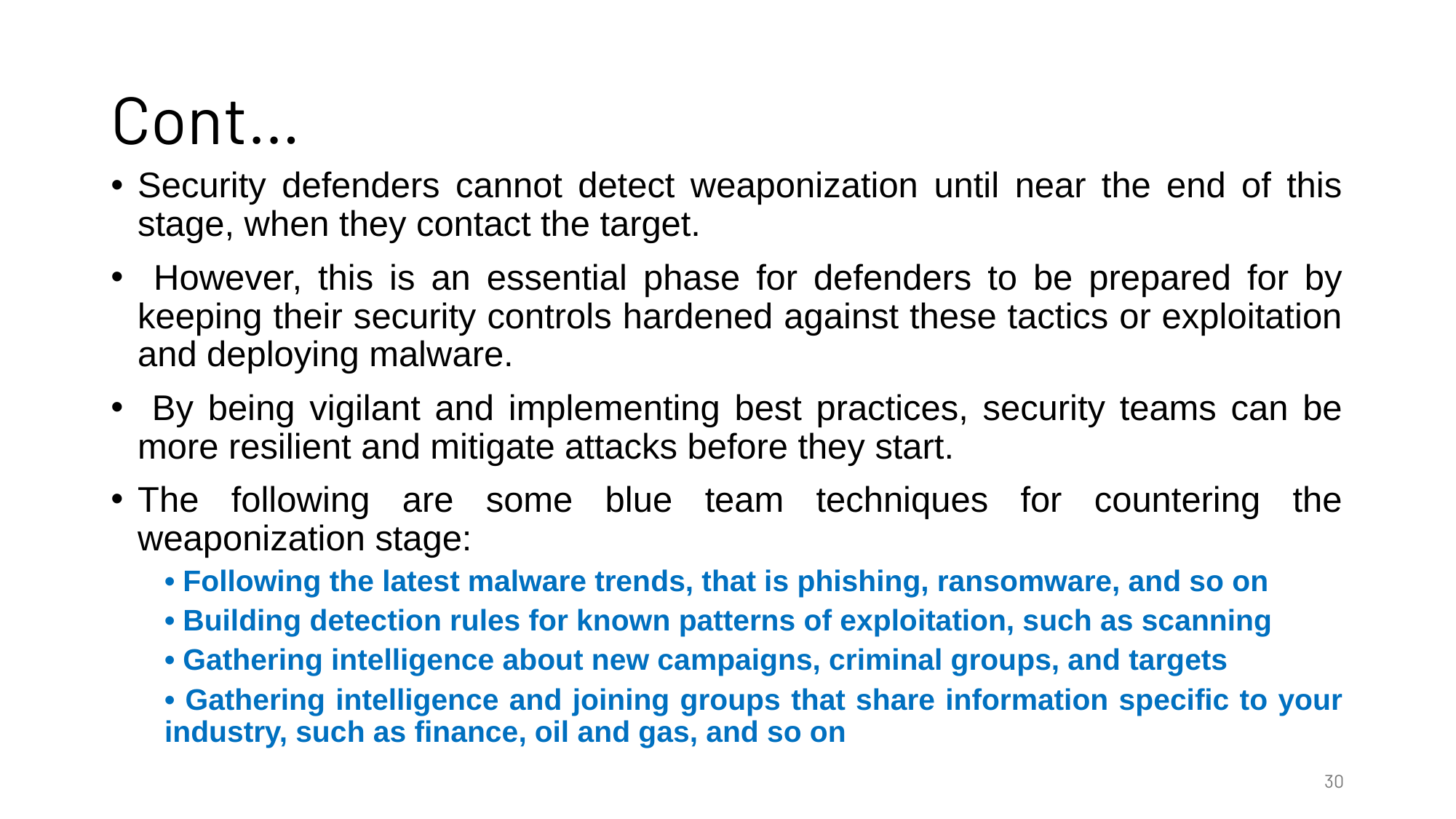

# Cont…
Security defenders cannot detect weaponization until near the end of this stage, when they contact the target.
 However, this is an essential phase for defenders to be prepared for by keeping their security controls hardened against these tactics or exploitation and deploying malware.
 By being vigilant and implementing best practices, security teams can be more resilient and mitigate attacks before they start.
The following are some blue team techniques for countering the weaponization stage:
• Following the latest malware trends, that is phishing, ransomware, and so on
• Building detection rules for known patterns of exploitation, such as scanning
• Gathering intelligence about new campaigns, criminal groups, and targets
• Gathering intelligence and joining groups that share information specific to your industry, such as finance, oil and gas, and so on
30